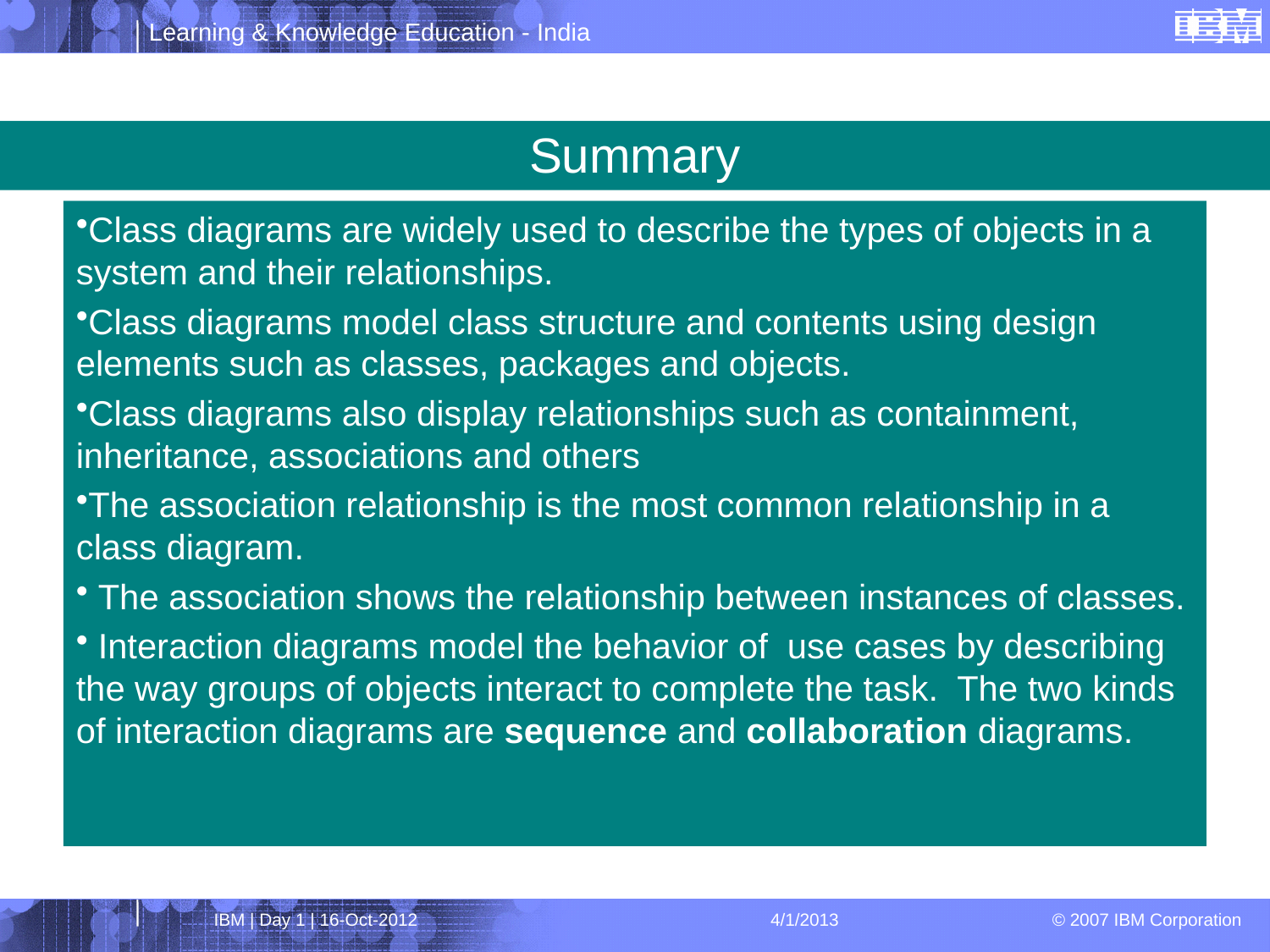

Summary
#
Class diagrams are widely used to describe the types of objects in a system and their relationships.
Class diagrams model class structure and contents using design elements such as classes, packages and objects.
Class diagrams also display relationships such as containment, inheritance, associations and others
The association relationship is the most common relationship in a class diagram.
 The association shows the relationship between instances of classes.
 Interaction diagrams model the behavior of  use cases by describing the way groups of objects interact to complete the task.  The two kinds of interaction diagrams are sequence and collaboration diagrams.

IBM | Day 1 | 16-Oct-2012
4/1/2013